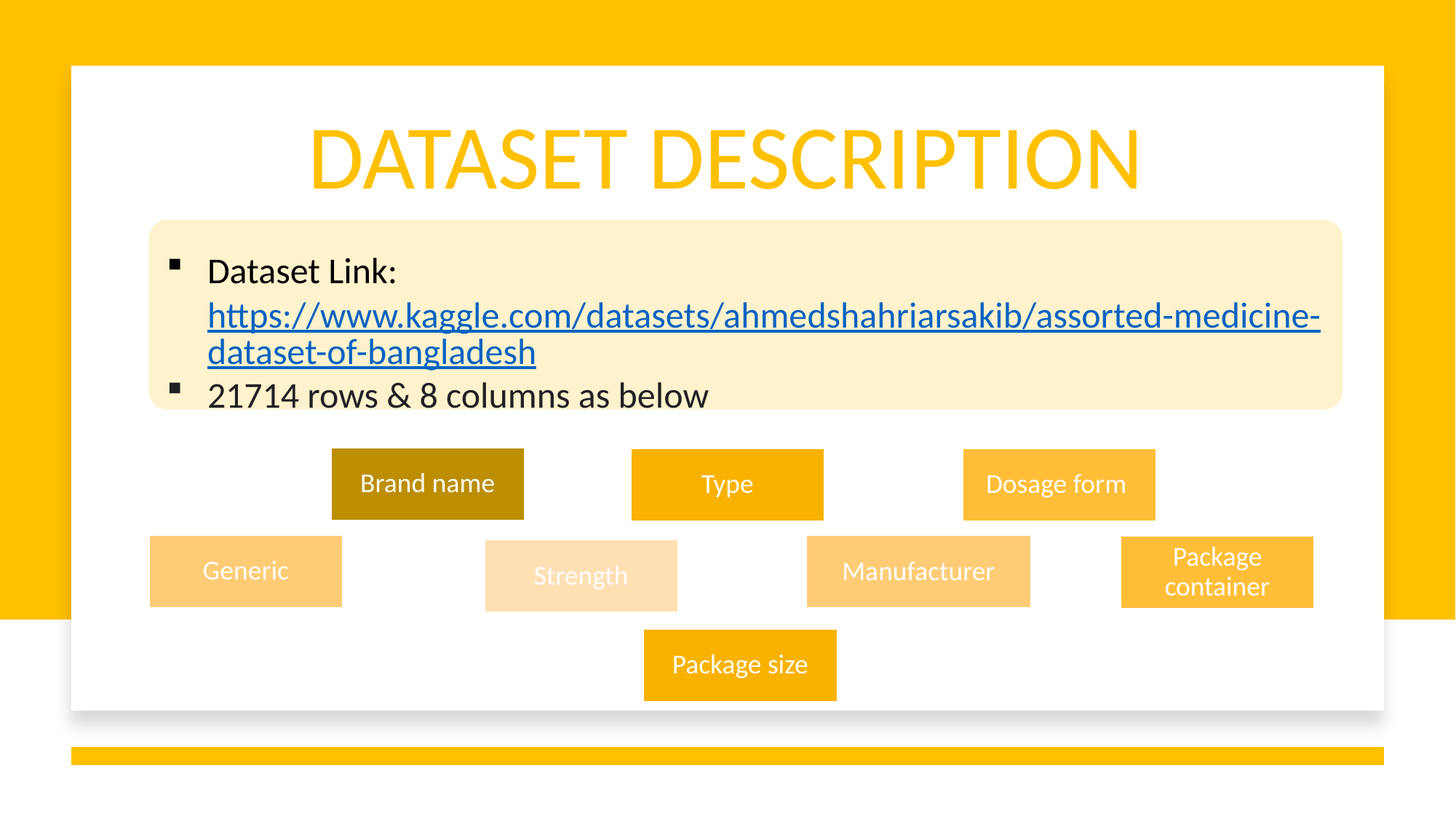

DATASET DESCRIPTION

Dataset Link: https://www.kaggle.com/datasets/ahmedshahriarsakib/assorted-medicine-dataset-of-bangladesh
21714 rows & 8 columns as below

Brand name

Type

Dosage form

Generic

Manufacturer

Package container

Strength

Package size